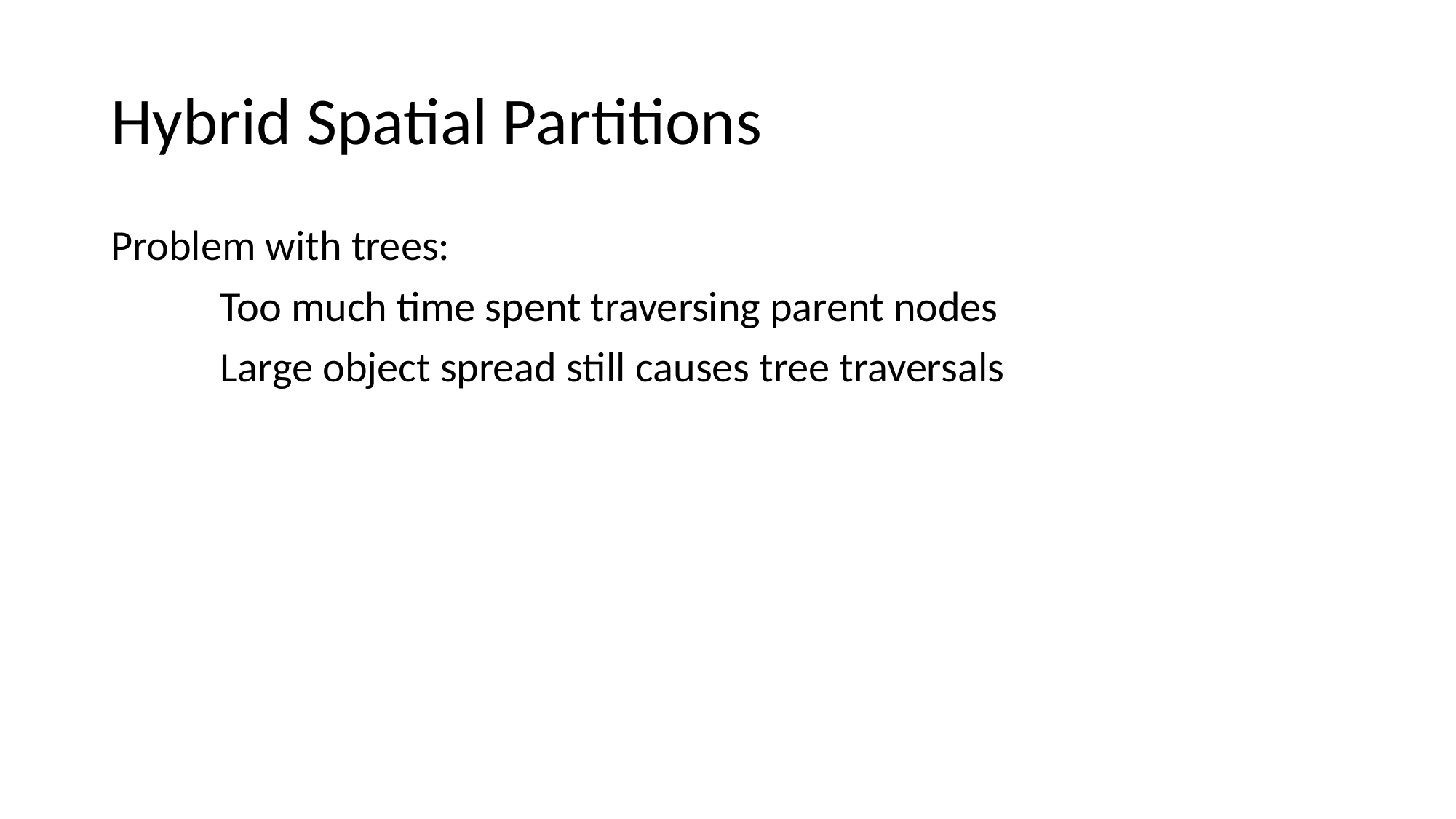

# Hybrid Spatial Partitions
Problem with trees:
	Too much time spent traversing parent nodes
	Large object spread still causes tree traversals